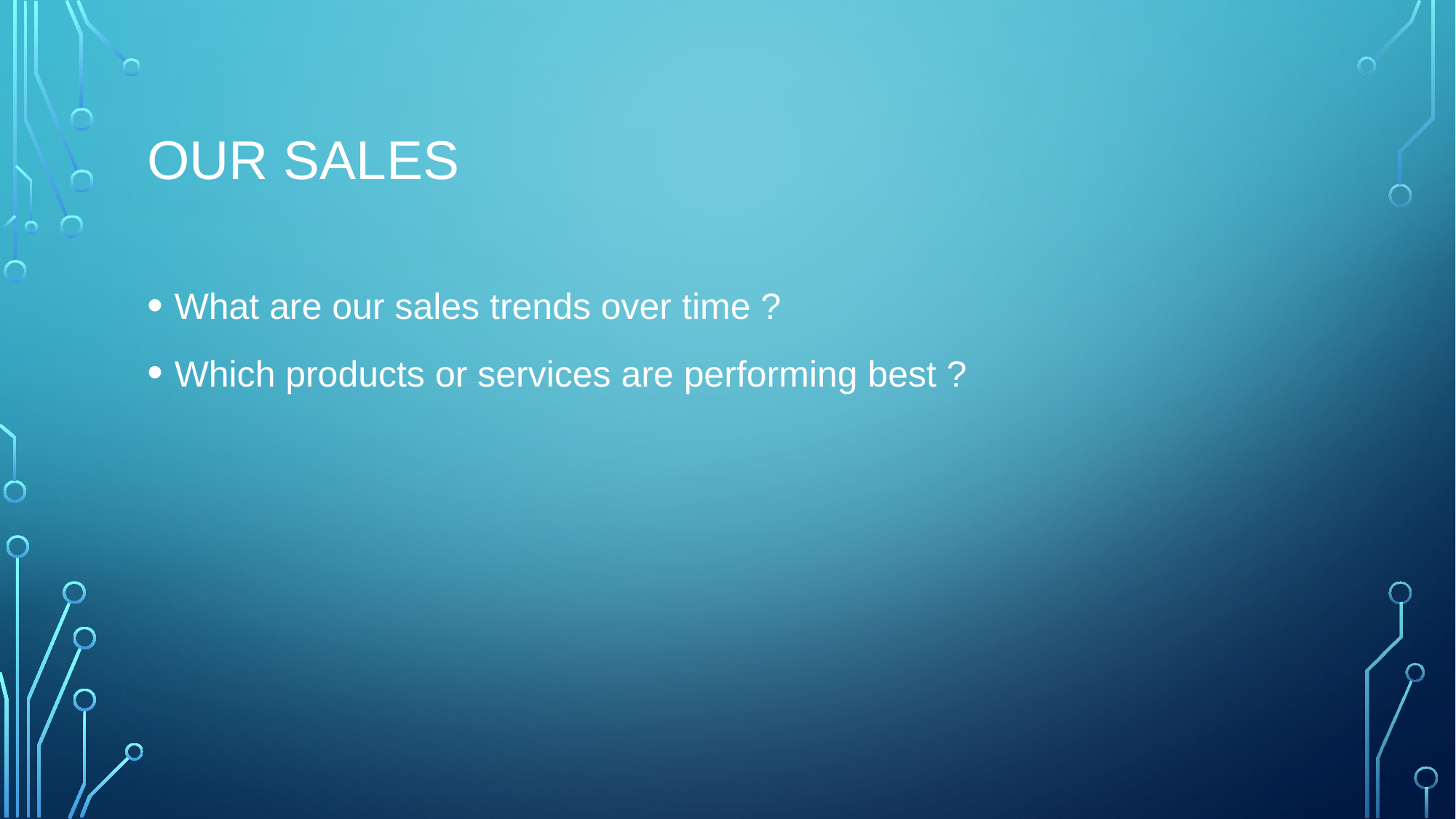

# Our SALES
What are our sales trends over time ?
Which products or services are performing best ?